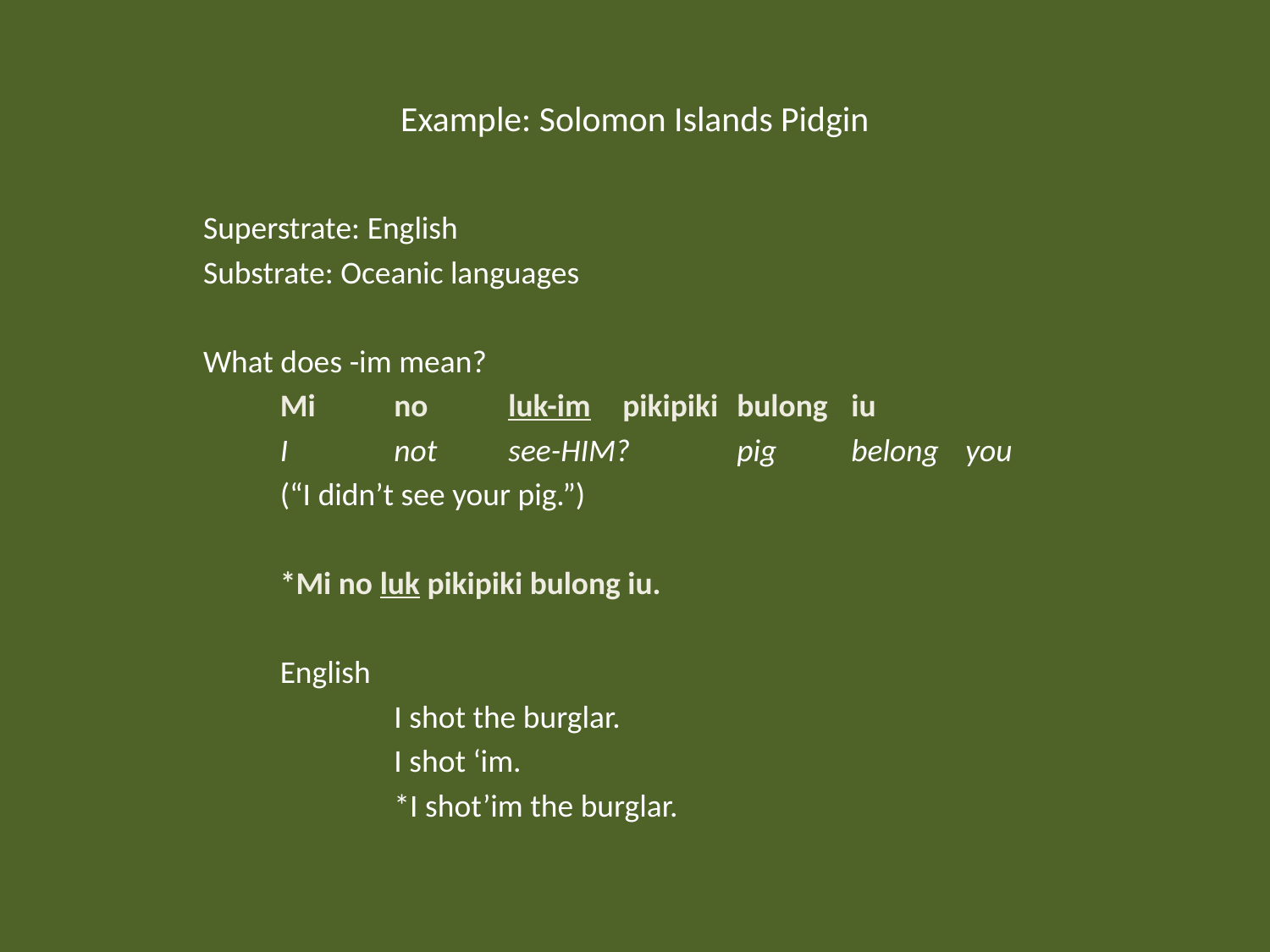

# Example: Solomon Islands Pidgin
Superstrate: English
Substrate: Oceanic languages

What does -im mean?
Mi	no	luk-im	pikipiki	bulong	iu
I 		not	see-HIM?	pig	belong	you
(“I didn’t see your pig.”)

*Mi no luk pikipiki bulong iu.

English
	I shot the burglar.
	I shot ‘im.
	*I shot’im the burglar.